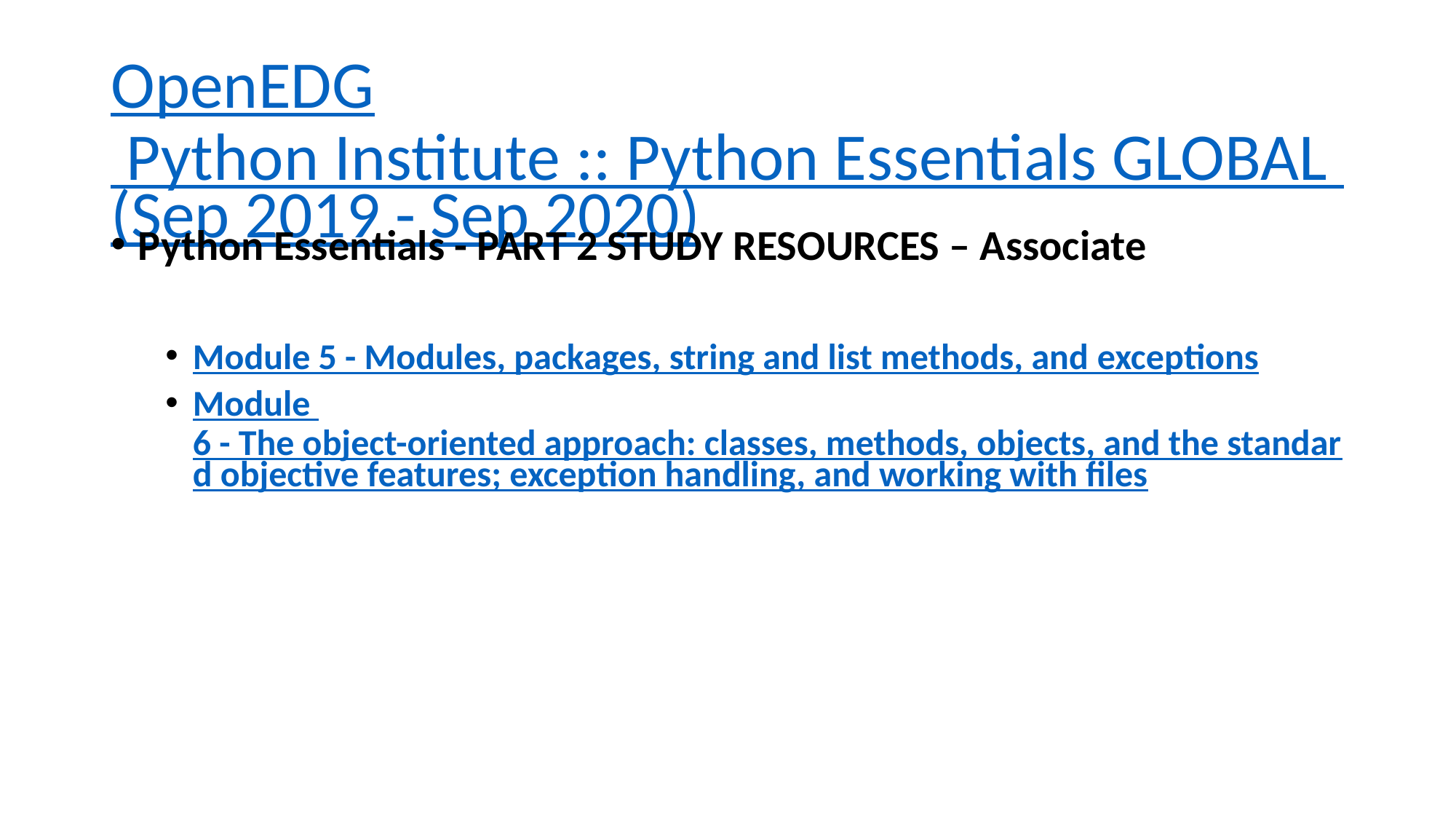

# OpenEDG Python Institute :: Python Essentials GLOBAL (Sep 2019 - Sep 2020)
Python Essentials - PART 2 STUDY RESOURCES – Associate

Module 5 - Modules, packages, string and list methods, and exceptions
Module 6 - The object-oriented approach: classes, methods, objects, and the standard objective features; exception handling, and working with files